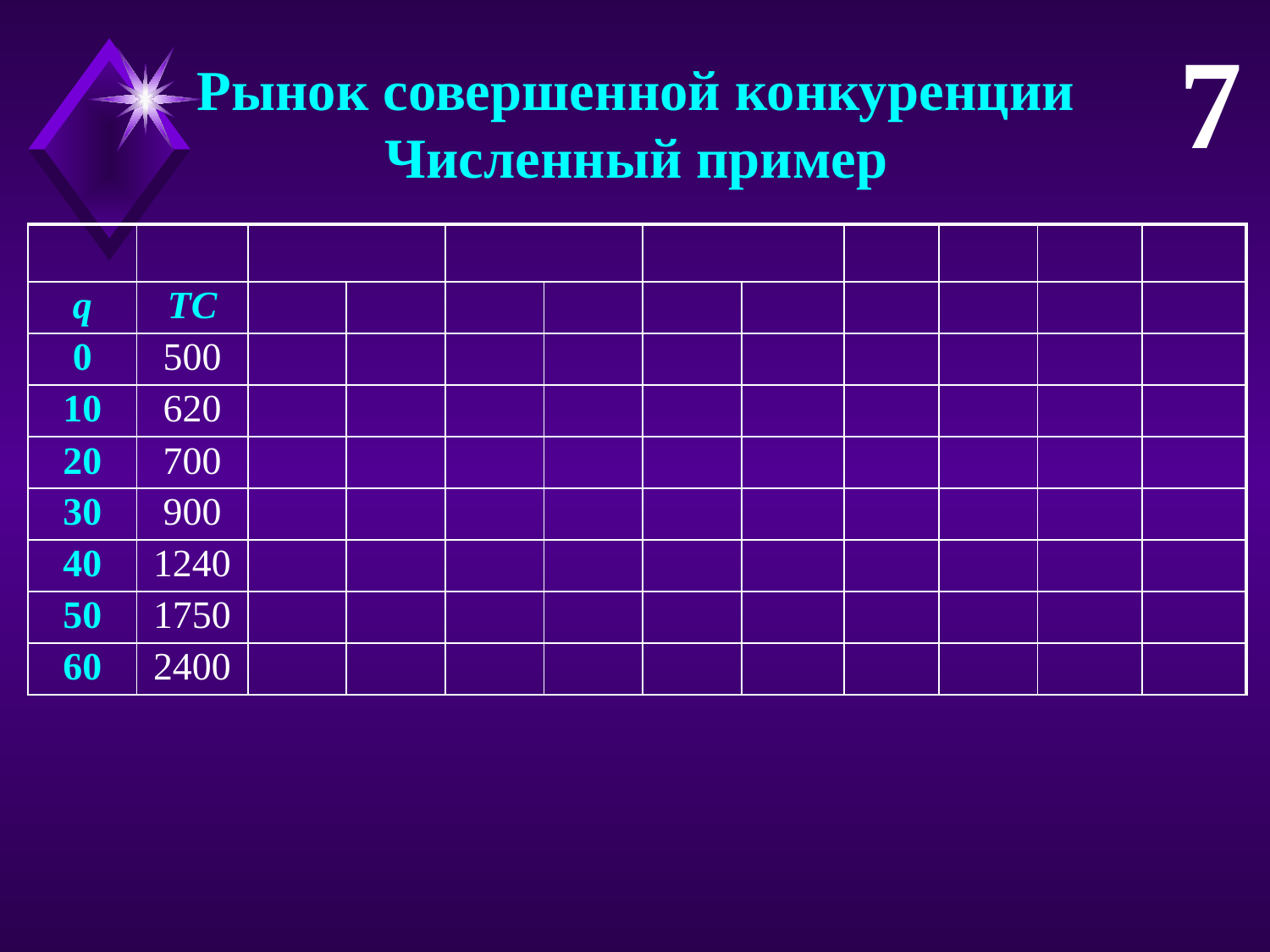

7
Рынок совершенной конкуренции
Численный пример
|  |  |  |  |  |  |  |  |  |  |  |  |
| --- | --- | --- | --- | --- | --- | --- | --- | --- | --- | --- | --- |
| q | TC |  |  |  |  |  |  |  |  |  |  |
| 0 | 500 |  |  |  |  |  |  |  |  |  |  |
| 10 | 620 |  |  |  |  |  |  |  |  |  |  |
| 20 | 700 |  |  |  |  |  |  |  |  |  |  |
| 30 | 900 |  |  |  |  |  |  |  |  |  |  |
| 40 | 1240 |  |  |  |  |  |  |  |  |  |  |
| 50 | 1750 |  |  |  |  |  |  |  |  |  |  |
| 60 | 2400 |  |  |  |  |  |  |  |  |  |  |